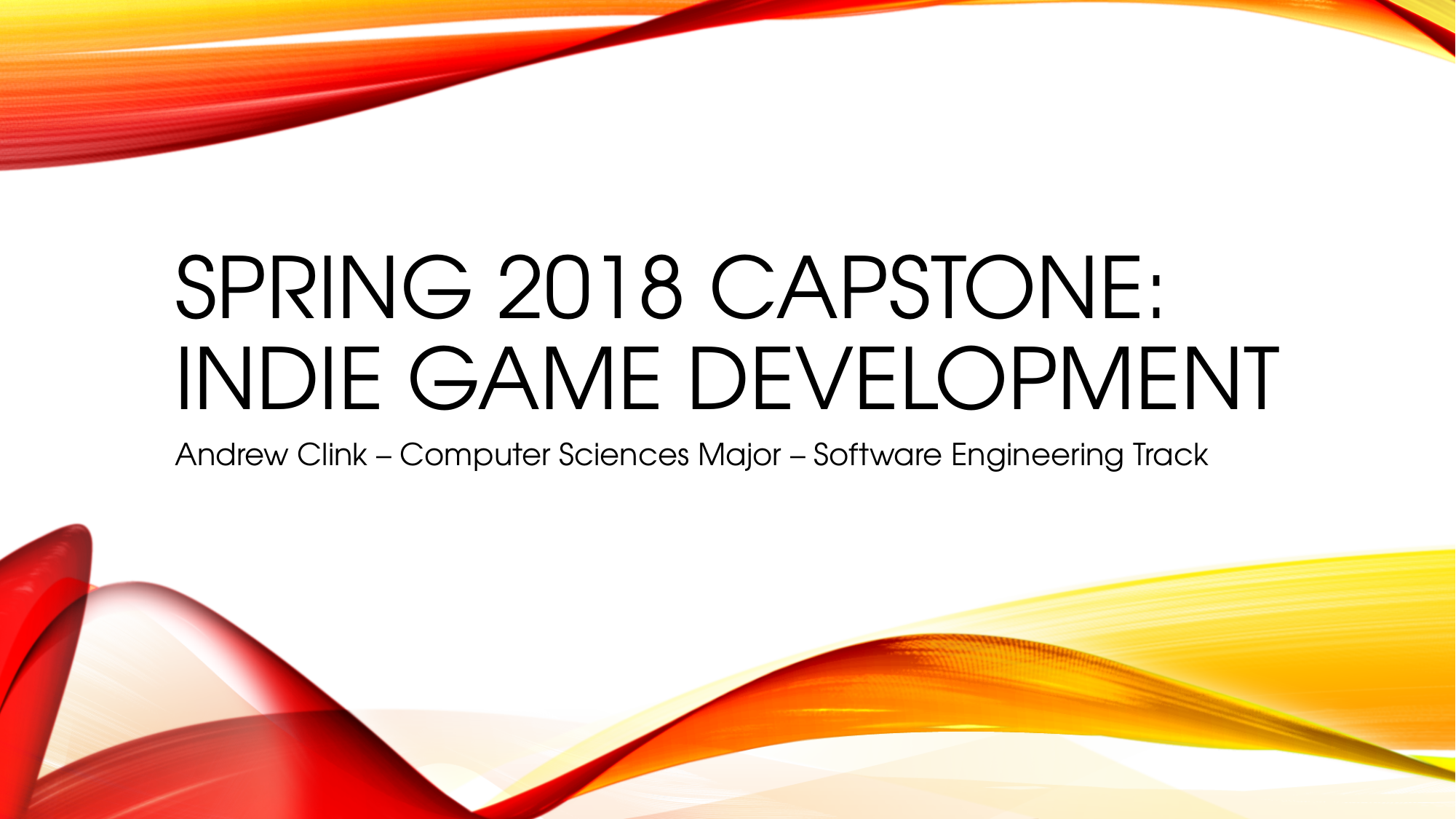

# Spring 2018 capstone: Indie game development
Andrew Clink – Computer Sciences Major – Software Engineering Track